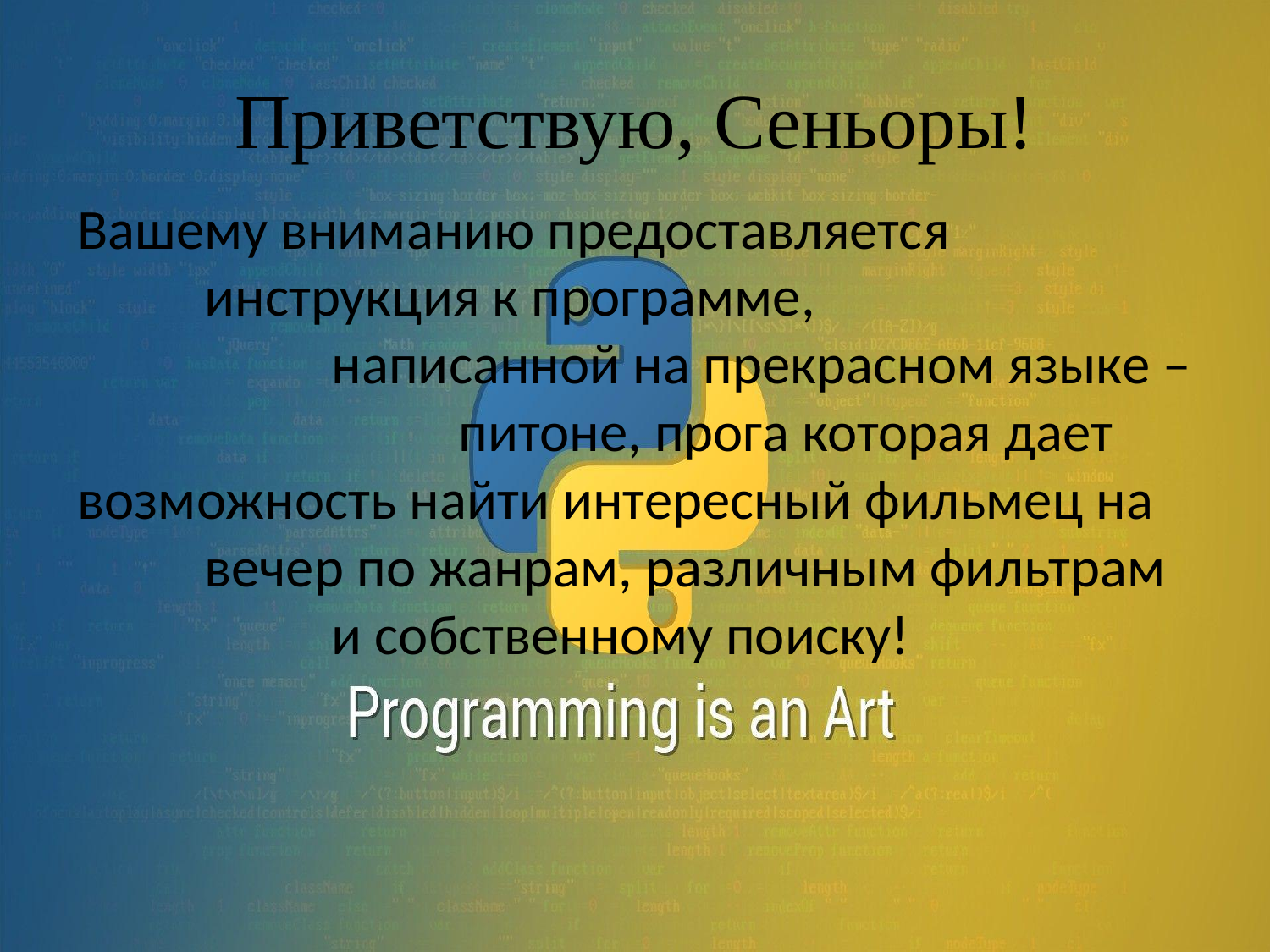

# Приветствую, Сеньоры!
Вашему вниманию предоставляется 			инструкция к программе, 					написанной на прекрасном языке – 			питоне, прога которая дает возможность найти интересный фильмец на 	вечер по жанрам, различным фильтрам 		и собственному поиску!